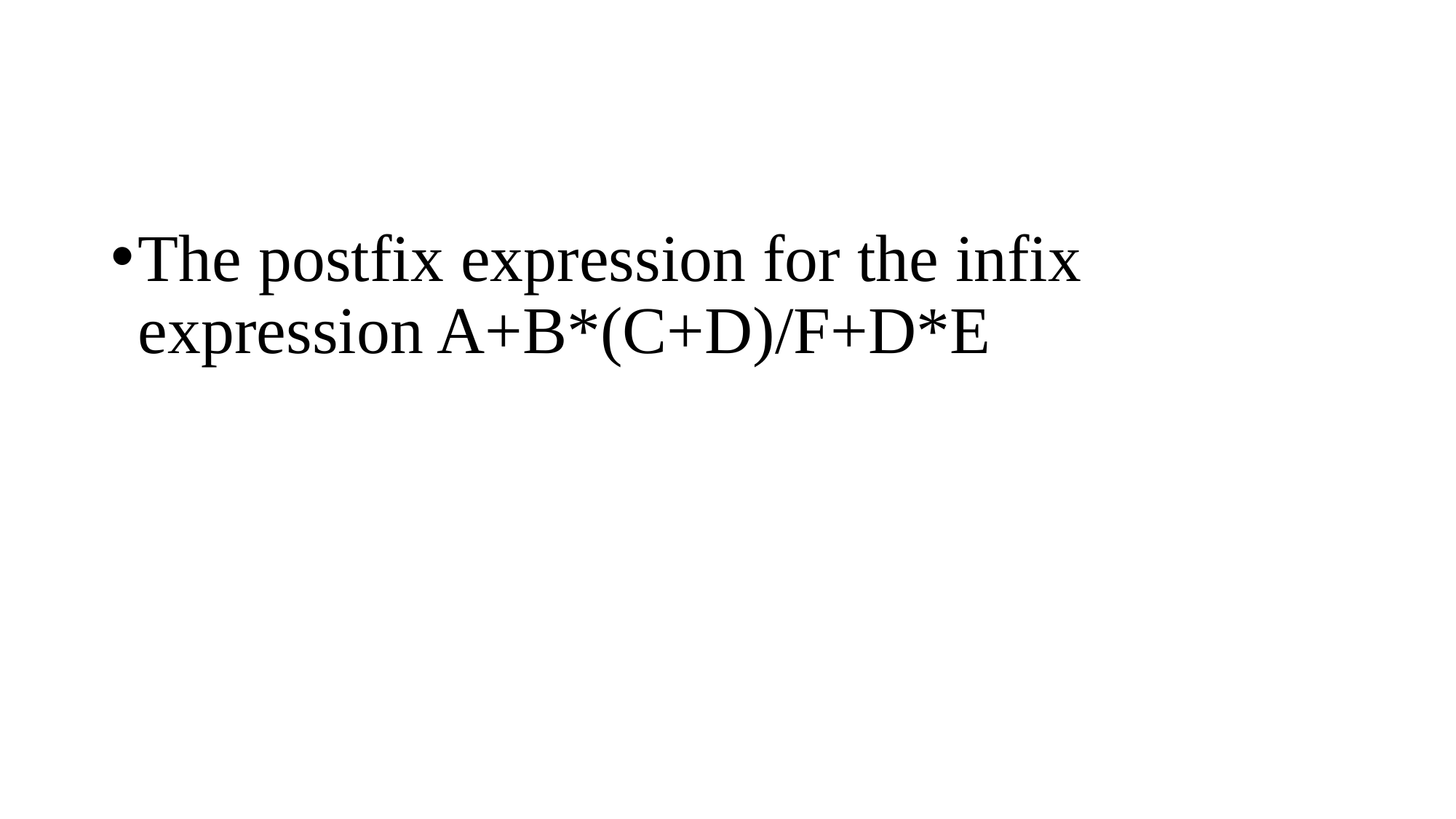

#
The postfix expression for the infix expression A+B*(C+D)/F+D*E